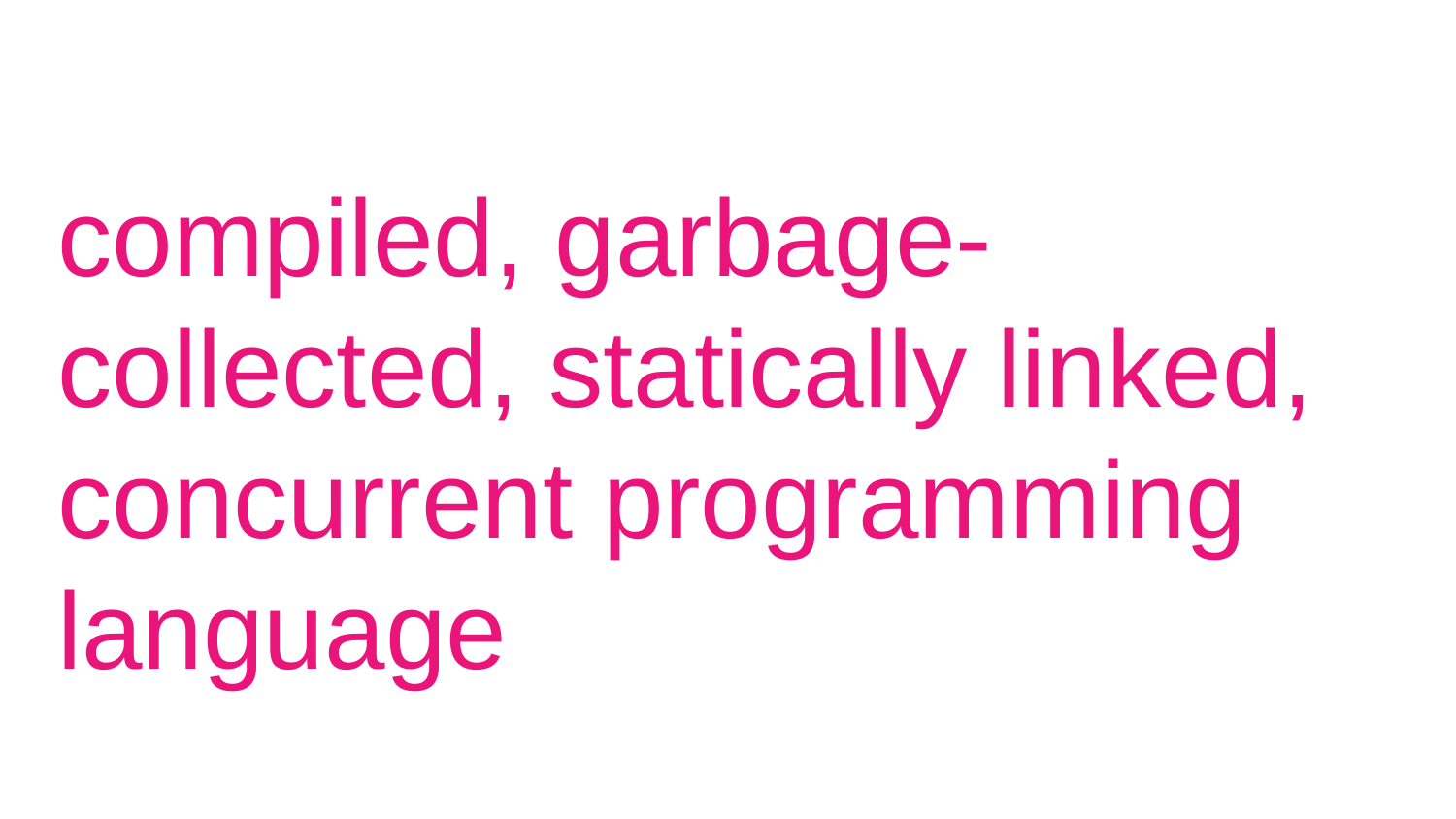

compiled, garbage-collected, statically linked, concurrent programming language